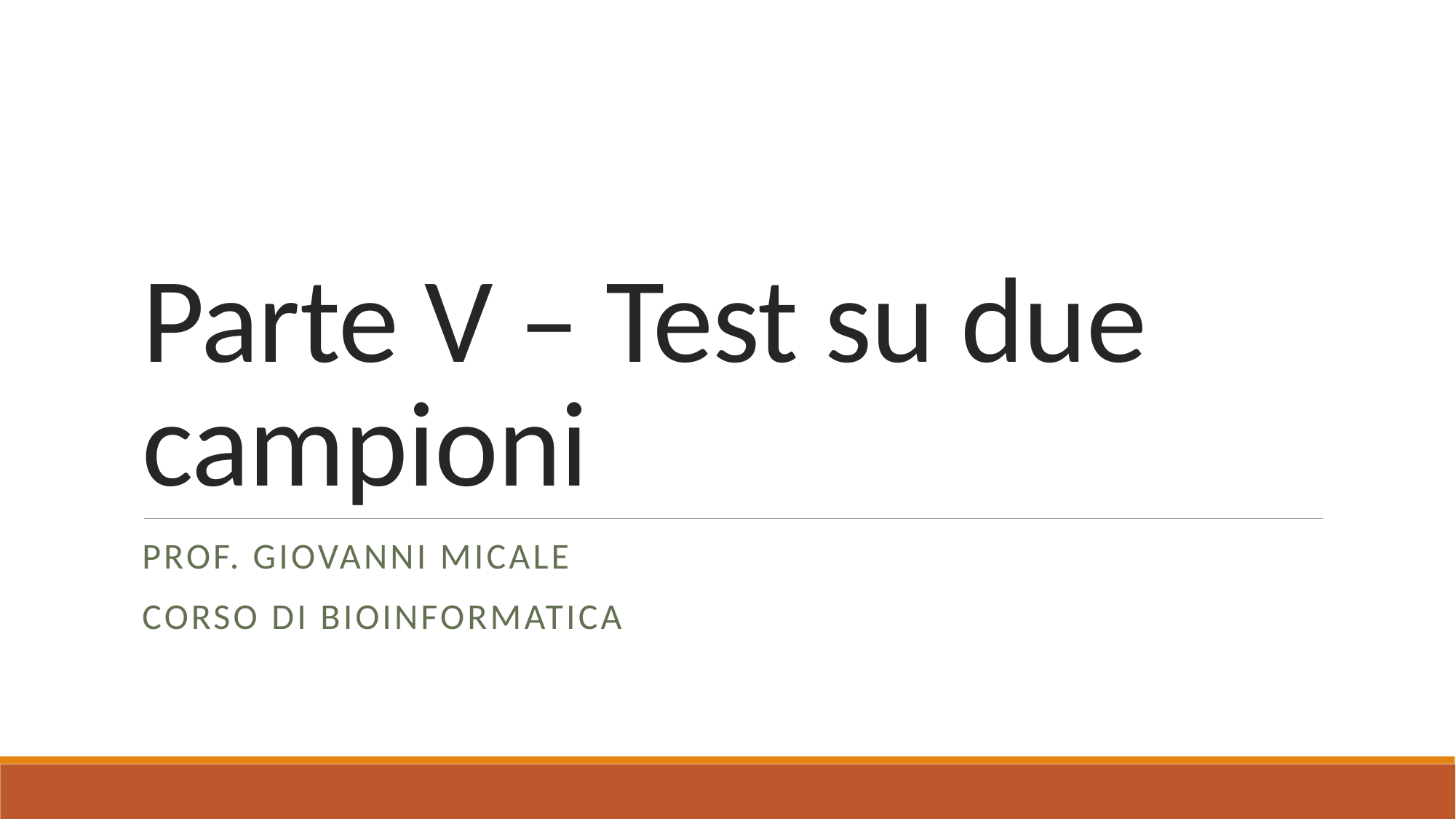

# Parte V – Test su due campioni
PROF. Giovanni Micale
Corso di BIOINFORMATICA